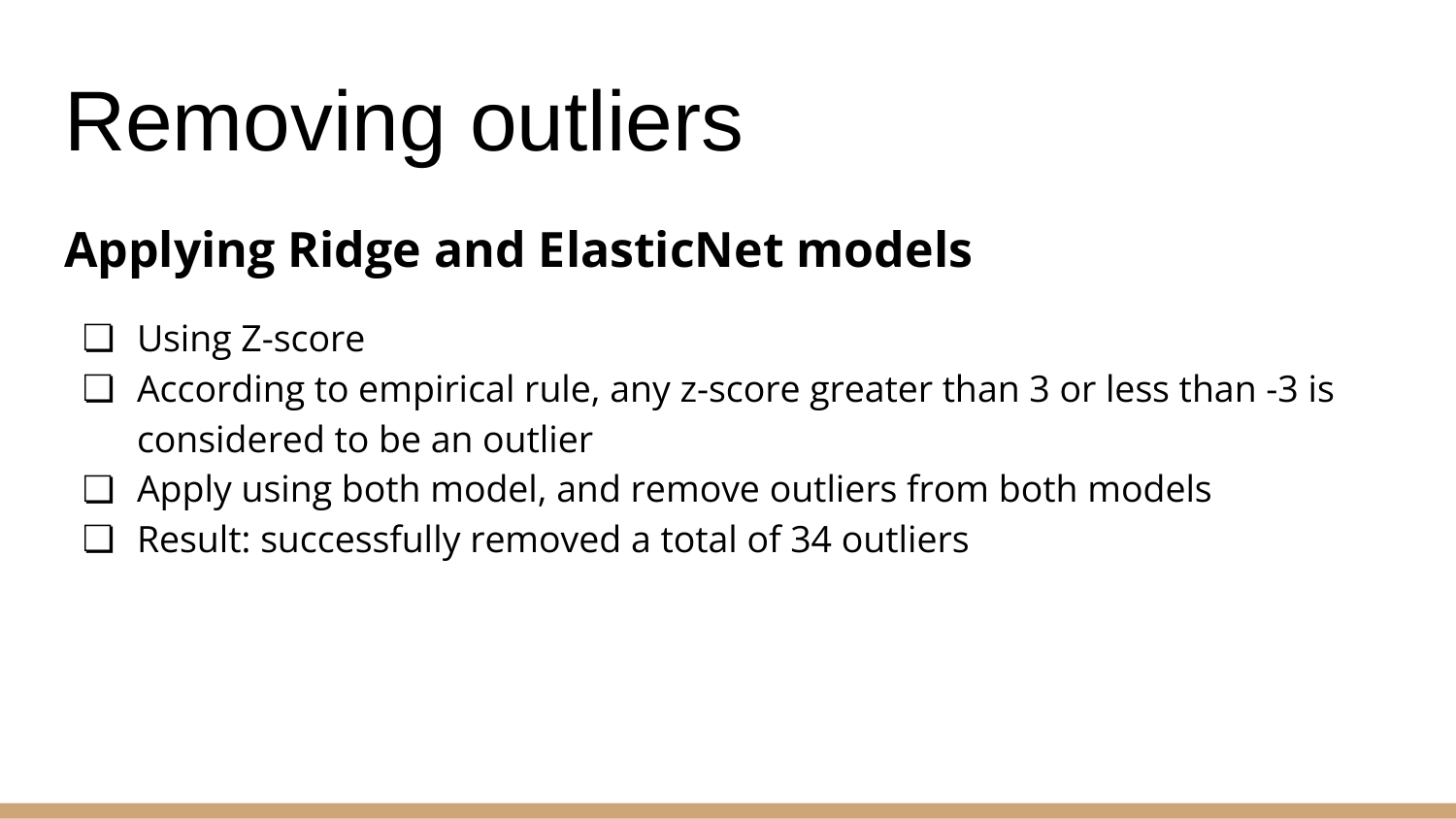

# Removing outliers
Applying Ridge and ElasticNet models
Using Z-score
According to empirical rule, any z-score greater than 3 or less than -3 is considered to be an outlier
Apply using both model, and remove outliers from both models
Result: successfully removed a total of 34 outliers